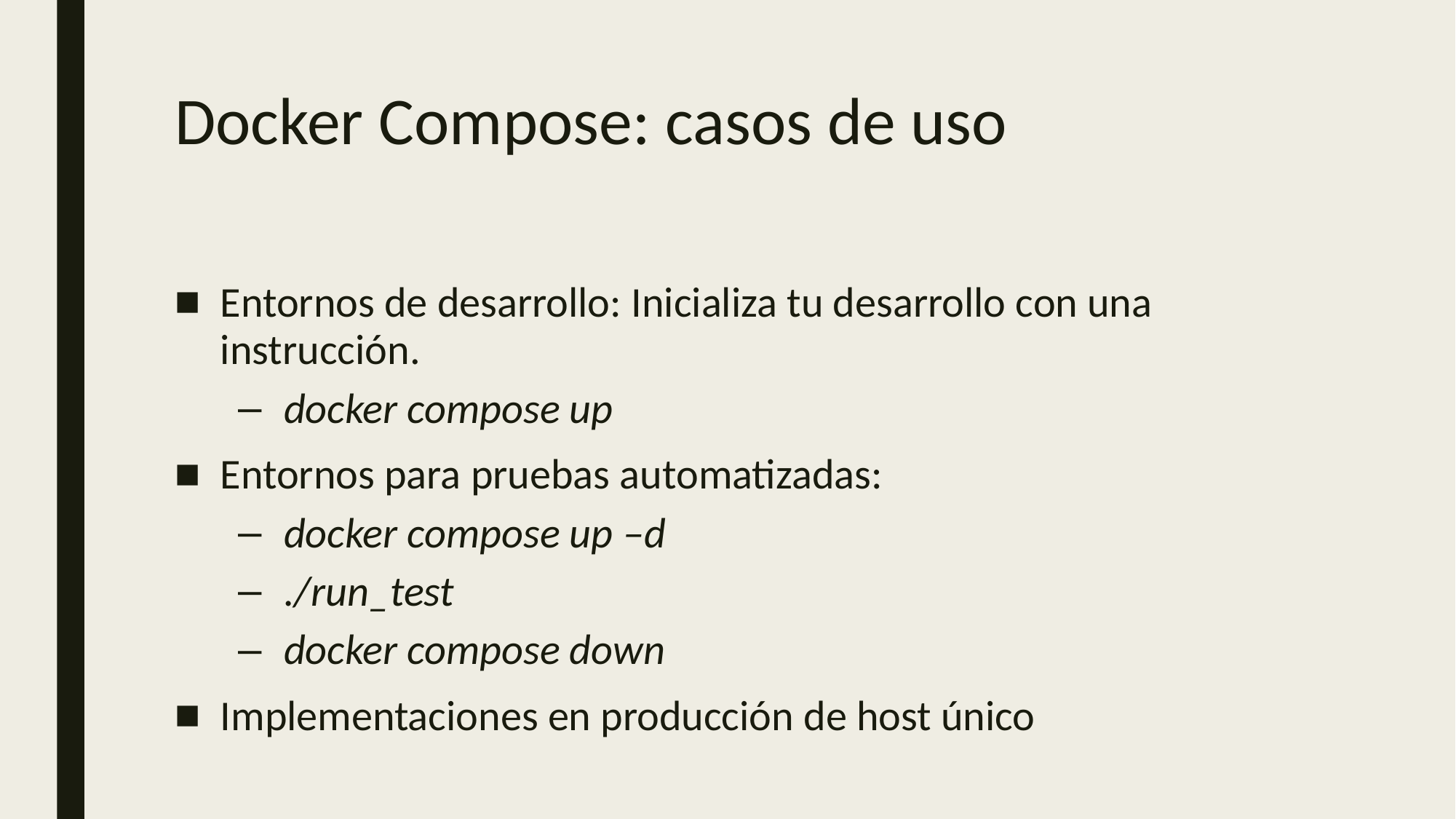

# Docker Compose: casos de uso
Entornos de desarrollo: Inicializa tu desarrollo con una instrucción.
docker compose up
Entornos para pruebas automatizadas:
docker compose up –d
./run_test
docker compose down
Implementaciones en producción de host único